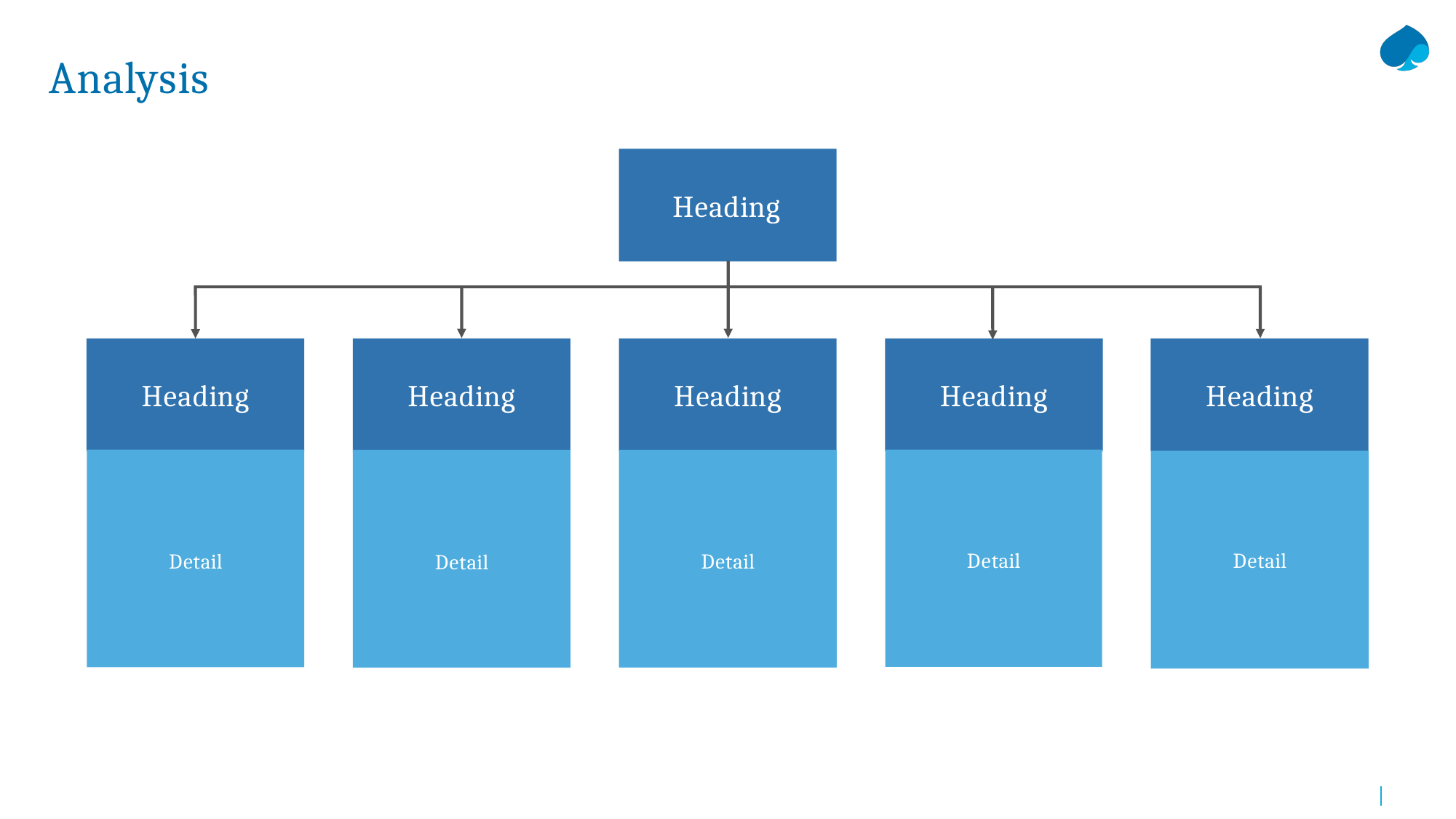

# Analysis

Heading

Heading

Heading

Heading

Heading

Heading

Detail

Detail

Detail

Detail

Detail